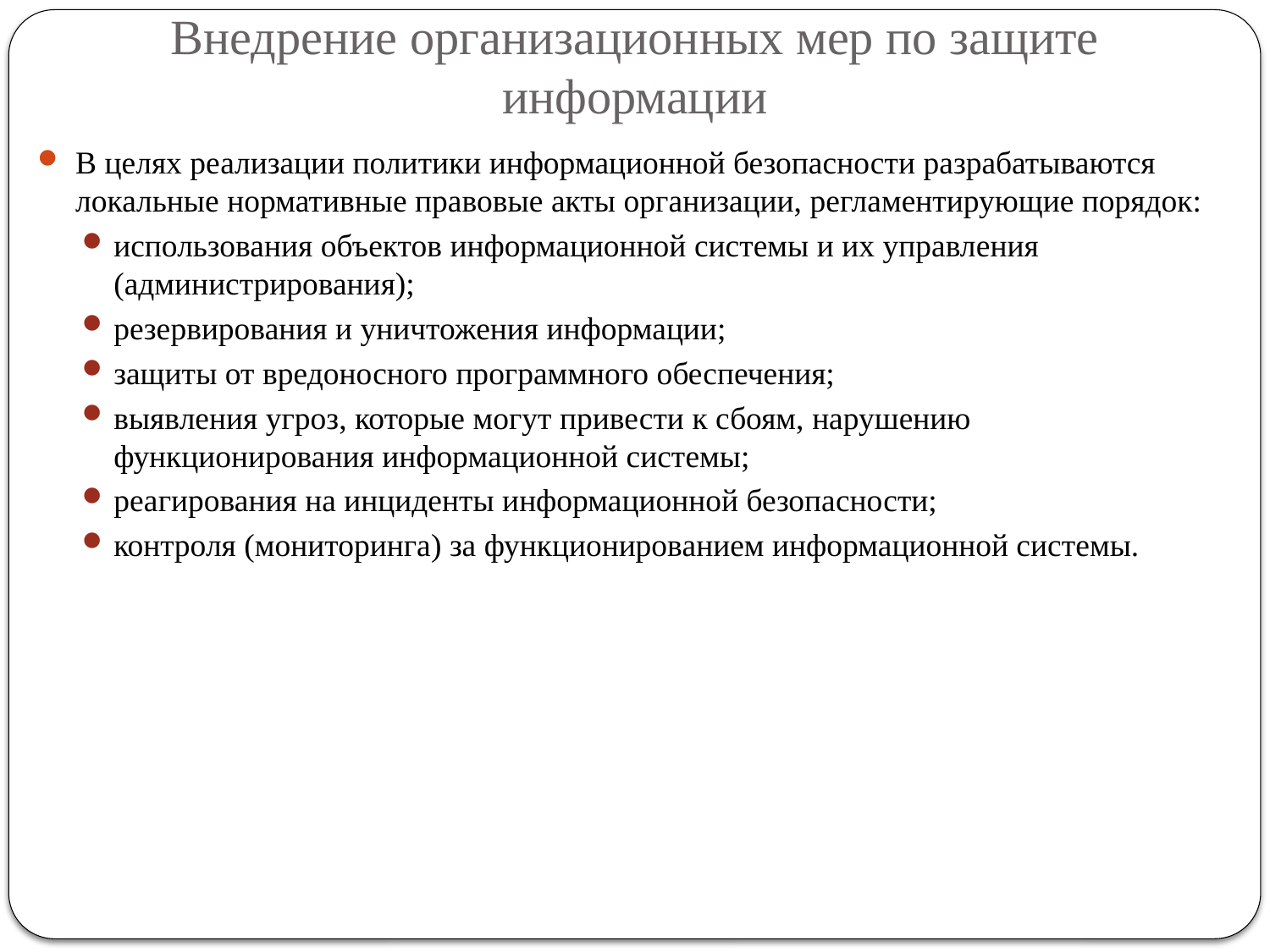

# Внедрение организационных мер по защите информации
В целях реализации политики информационной безопасности разрабатываются локальные нормативные правовые акты организации, регламентирующие порядок:
использования объектов информационной системы и их управления (администрирования);
резервирования и уничтожения информации;
защиты от вредоносного программного обеспечения;
выявления угроз, которые могут привести к сбоям, нарушению функционирования информационной системы;
реагирования на инциденты информационной безопасности;
контроля (мониторинга) за функционированием информационной системы.